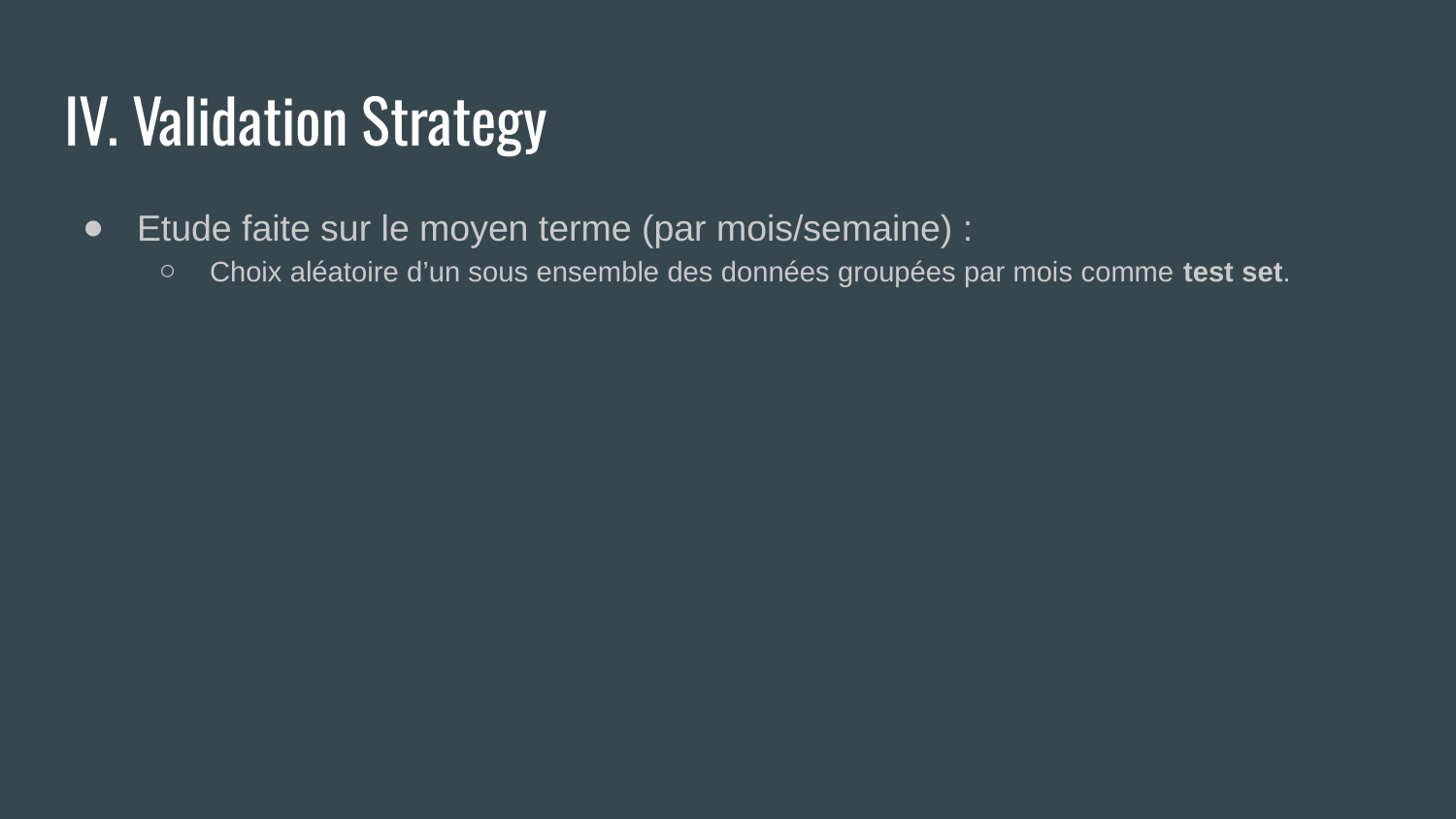

# IV. Validation Strategy
Etude faite sur le moyen terme (par mois/semaine) :
Choix aléatoire d’un sous ensemble des données groupées par mois comme test set.